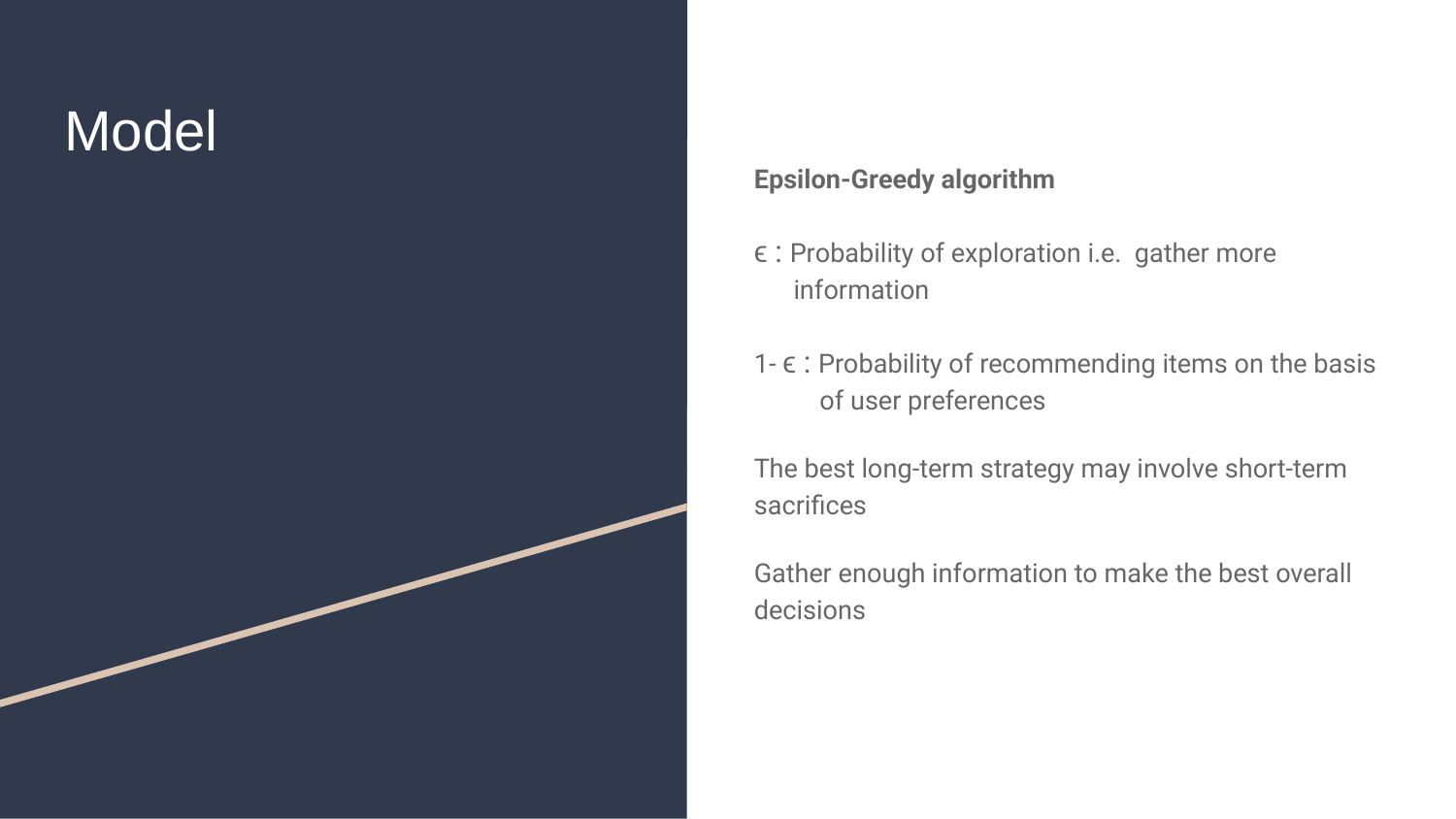

# Model

Epsilon-Greedy algorithm
ϵ : Probability of exploration i.e.  gather more
      information
1- ϵ : Probability of recommending items on the basis
          of user preferences
The best long-term strategy may involve short-term sacrifices
Gather enough information to make the best overall decisions